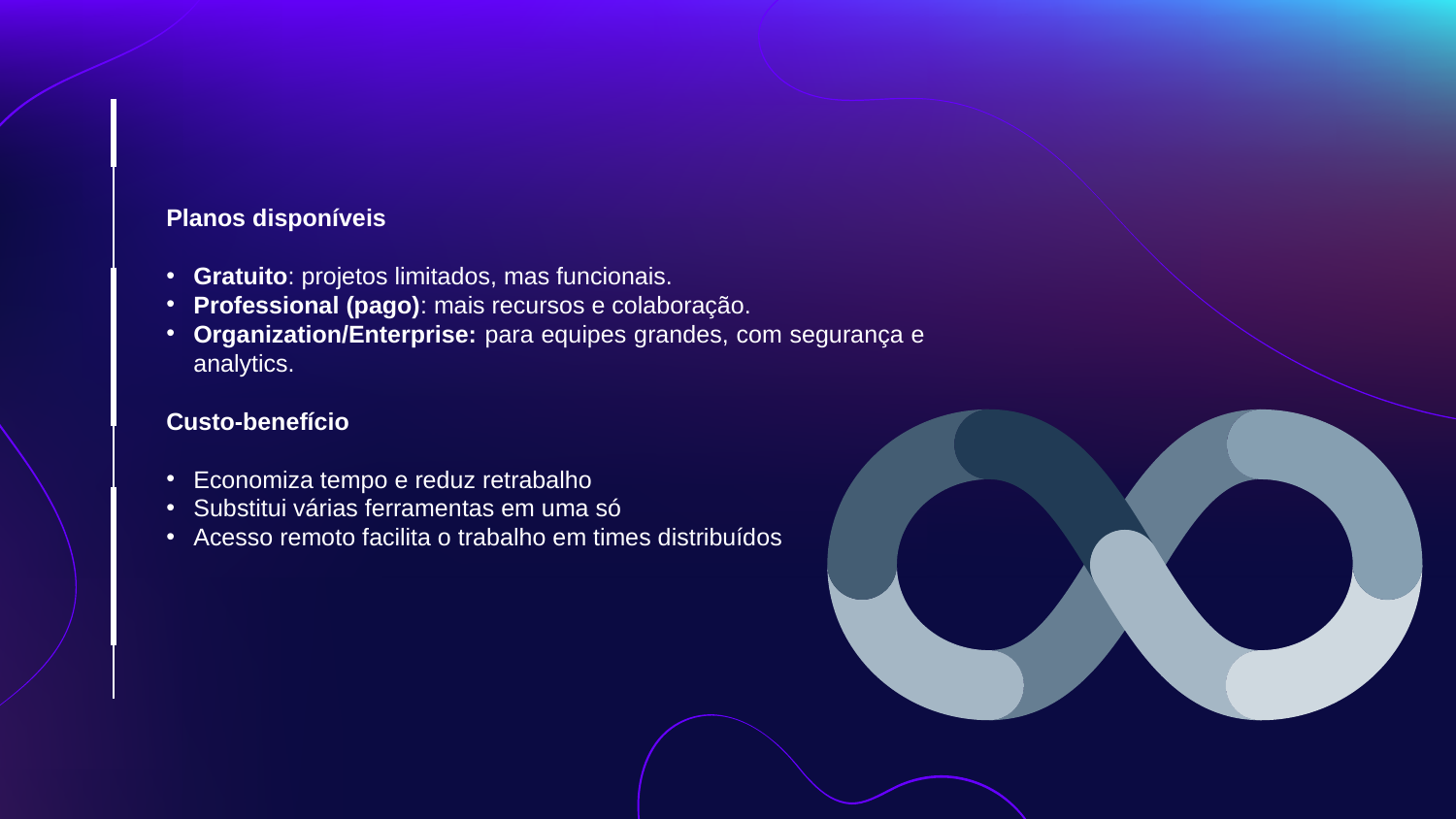

Planos disponíveis

Gratuito: projetos limitados, mas funcionais.
Professional (pago): mais recursos e colaboração.
Organization/Enterprise: para equipes grandes, com segurança e analytics.

Custo-benefício

Economiza tempo e reduz retrabalho
Substitui várias ferramentas em uma só
Acesso remoto facilita o trabalho em times distribuídos